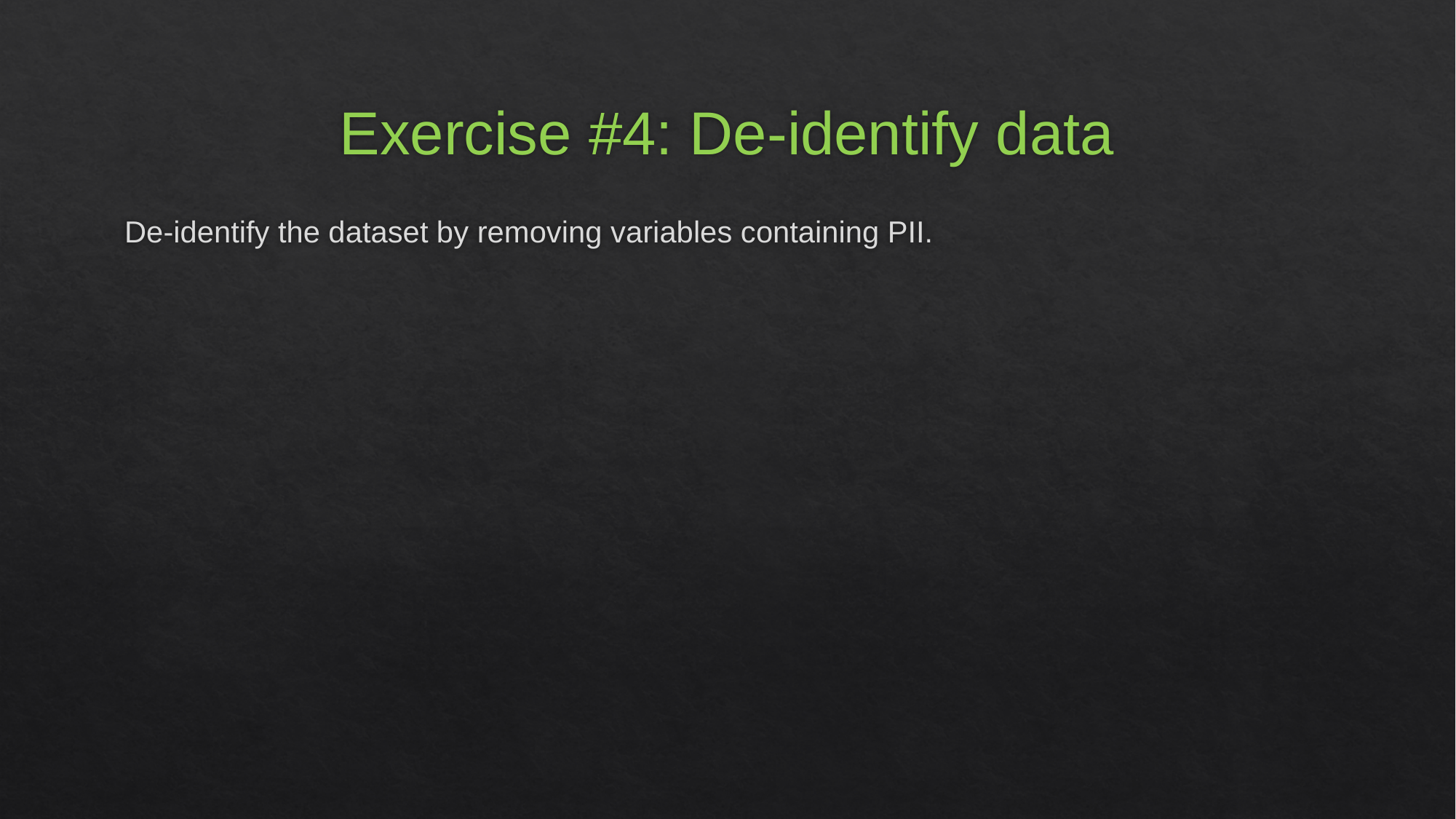

# Exercise #4: De-identify data
De-identify the dataset by removing variables containing PII.